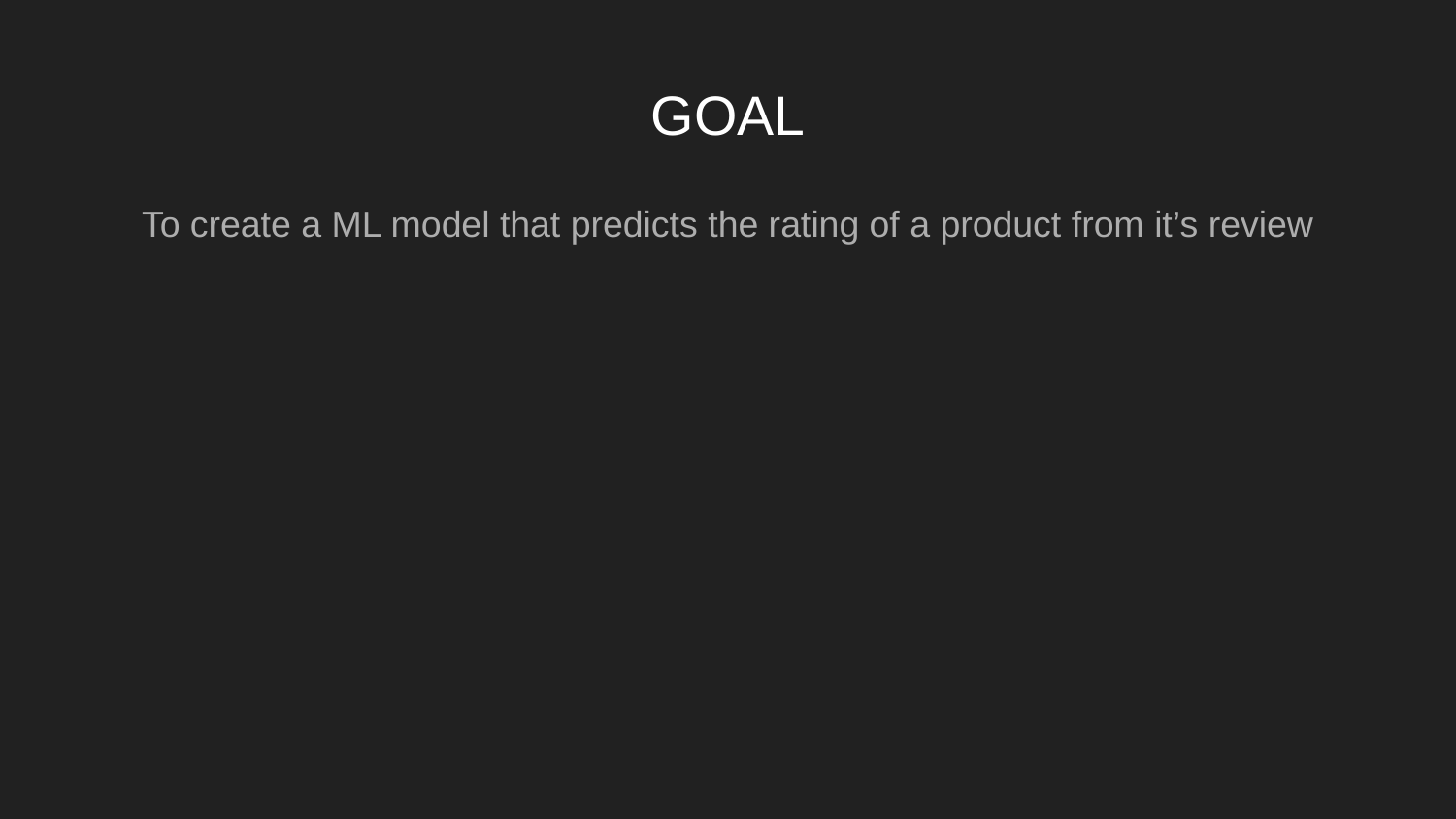

# GOAL
To create a ML model that predicts the rating of a product from it’s review